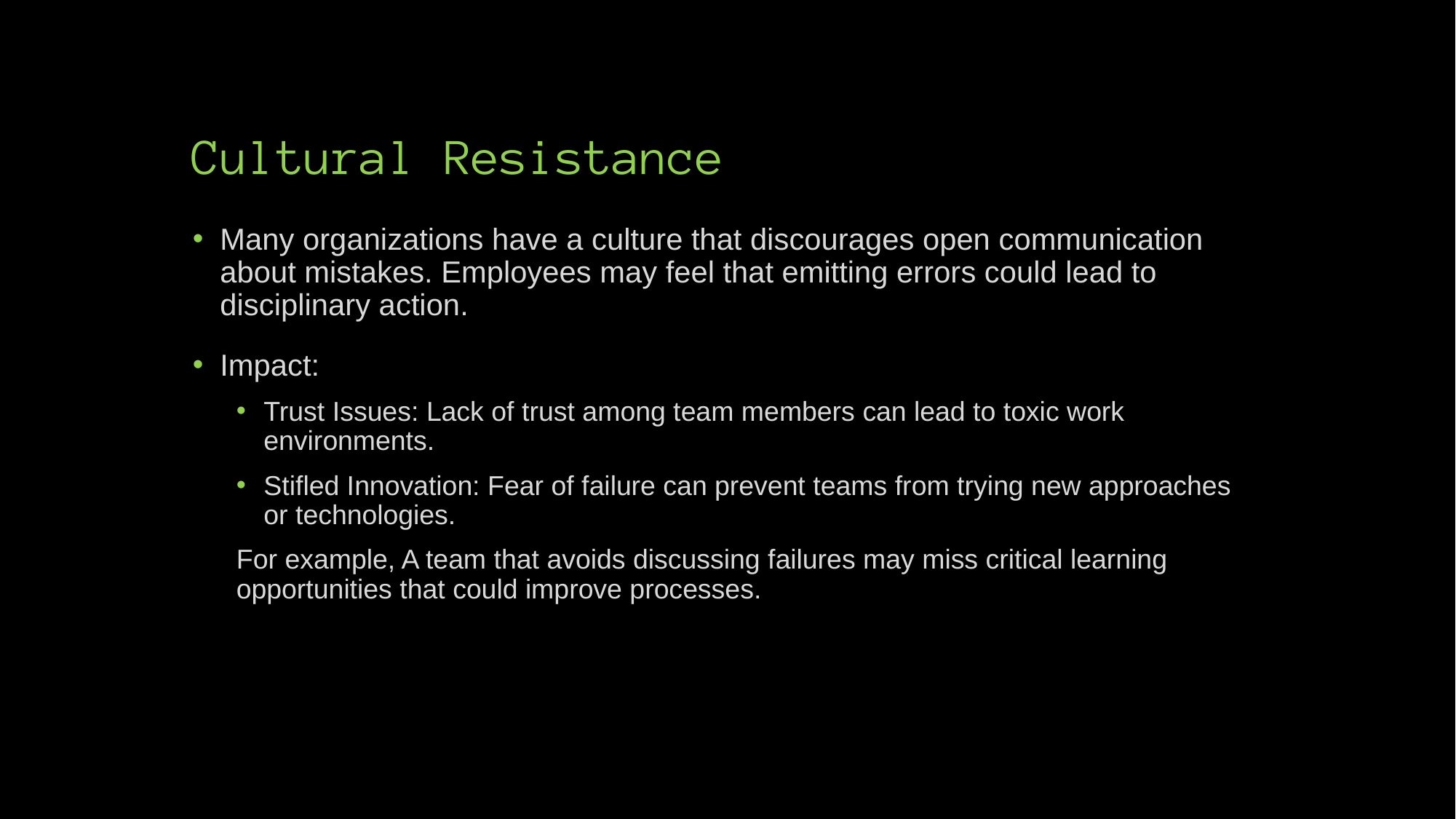

# Cultural Resistance
Many organizations have a culture that discourages open communication about mistakes. Employees may feel that emitting errors could lead to disciplinary action.
Impact:
Trust Issues: Lack of trust among team members can lead to toxic work environments.
Stifled Innovation: Fear of failure can prevent teams from trying new approaches or technologies.
For example, A team that avoids discussing failures may miss critical learning opportunities that could improve processes.